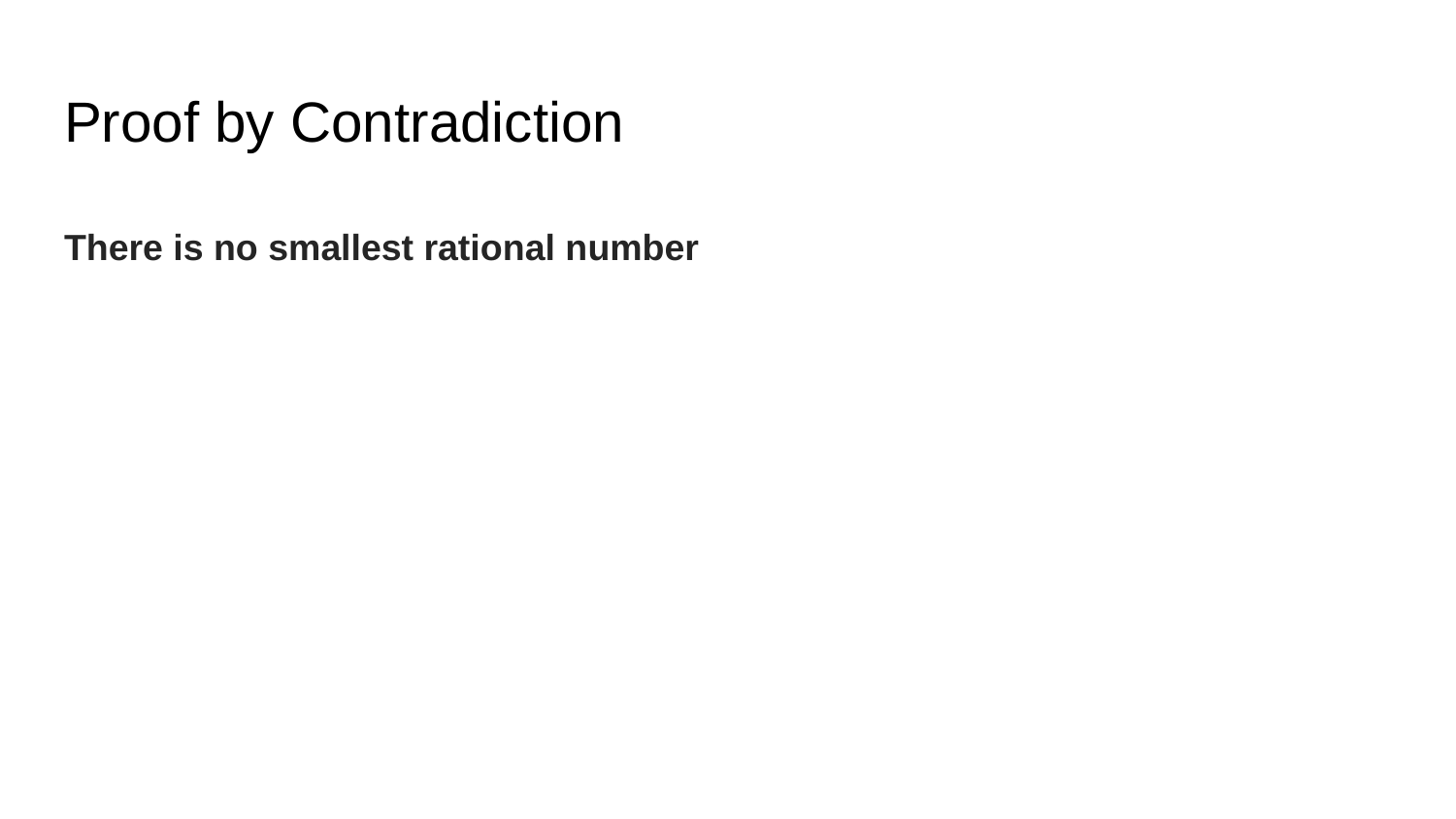

# Proof by Contradiction
There is no smallest rational number